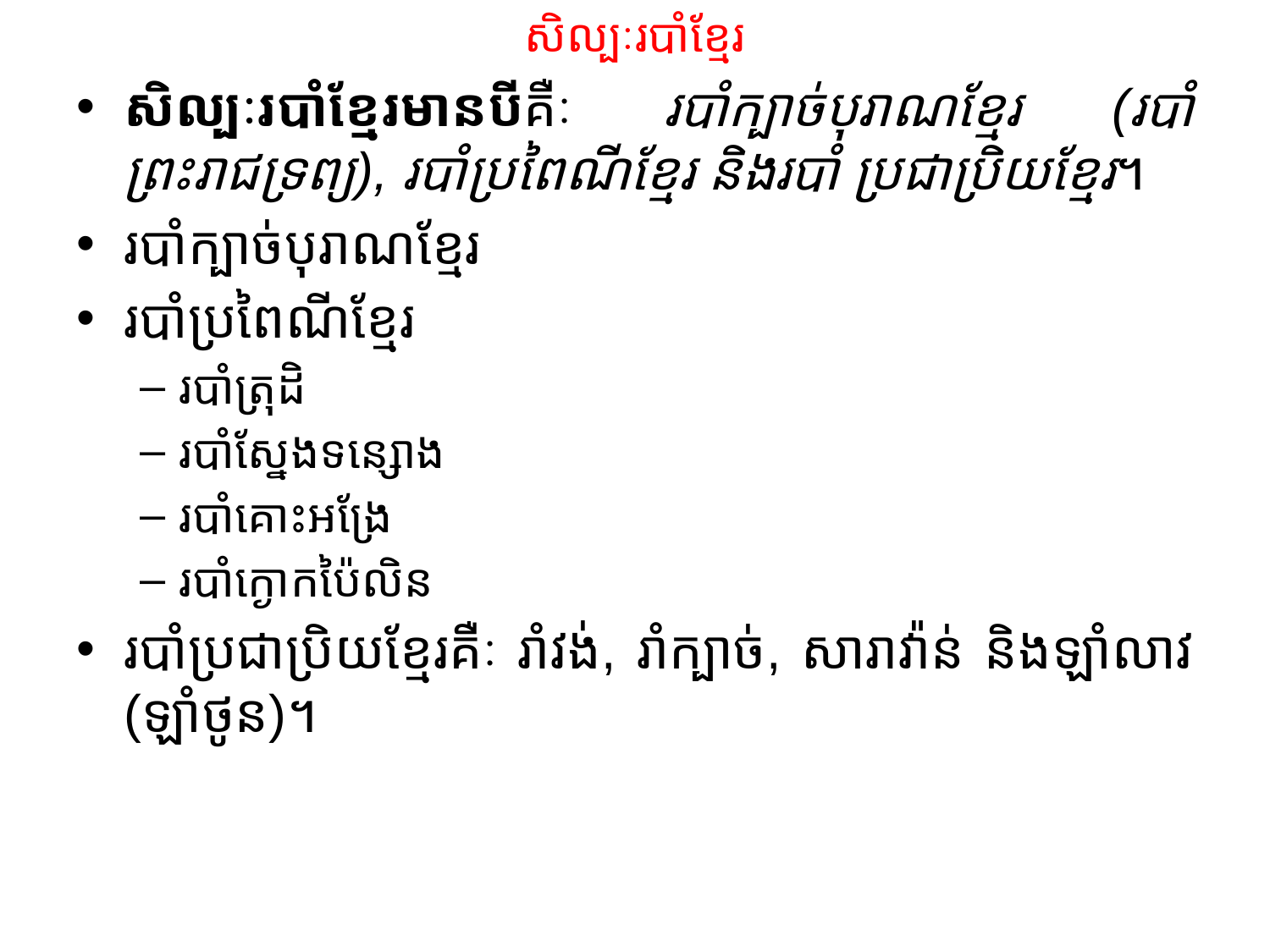

# សិល្បៈរបាំខ្មែរ
សិល្បៈរបាំខ្មែរមានបីគឺៈ របាំក្បាច់បុរាណខ្មែរ (របាំព្រះរាជទ្រព្យ), របាំប្រពៃណីខ្មែរ និងរបាំ ប្រជាប្រិយខ្មែរ។
របាំក្បាច់បុរាណខ្មែរ
របាំប្រពៃណីខ្មែរ
របាំត្រុដិ
របាំស្នែងទន្សោង
របាំគោះអង្រែ
របាំក្ងោកប៉ៃលិន
របាំប្រជាប្រិយខ្មែរគឺៈ រាំវង់, រាំក្បាច់, សារាវ៉ាន់ និងឡាំលាវ (ឡាំថូន)។